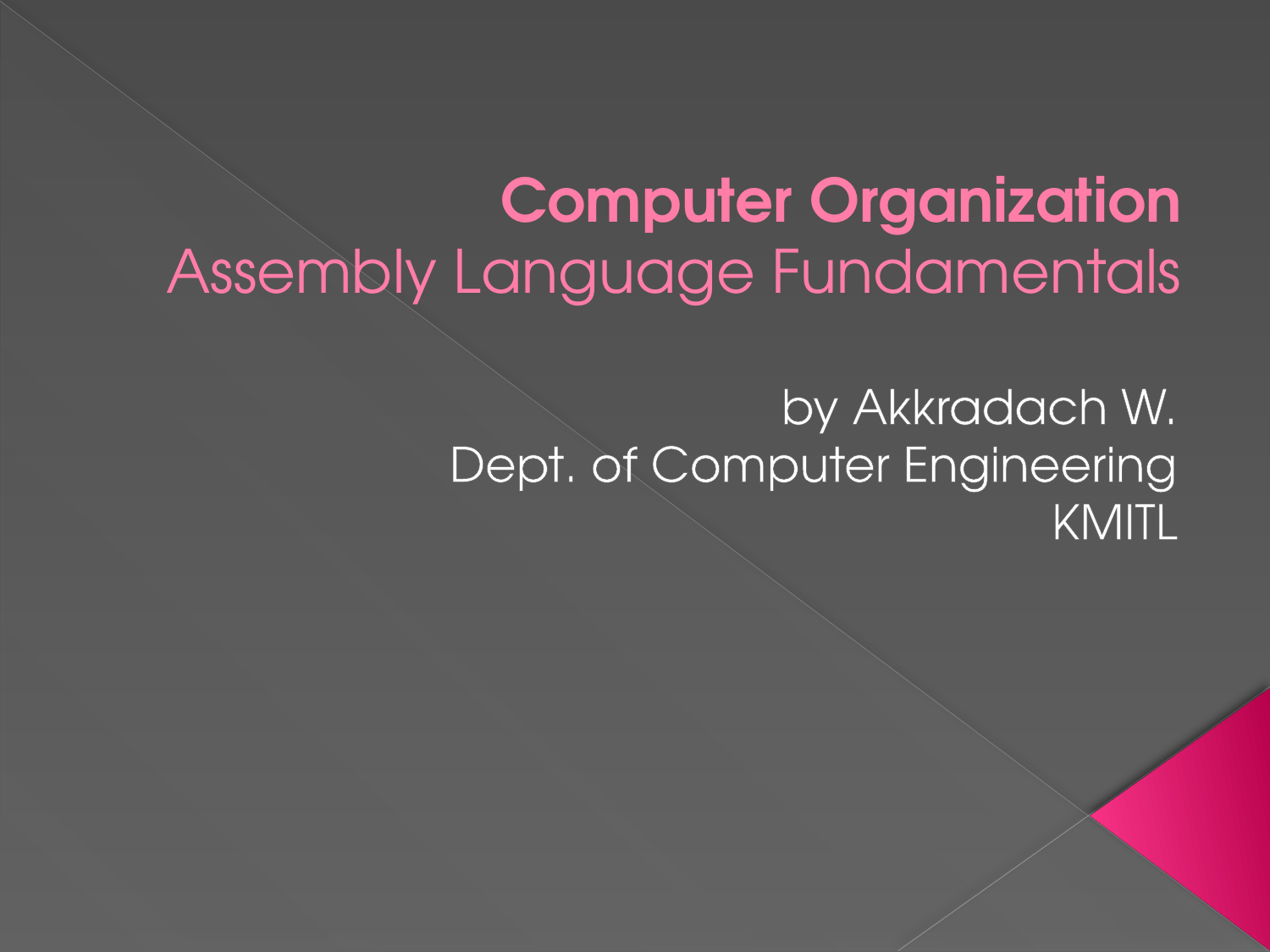

# Computer Organization Assembly Language Fundamentals

by Akkradach W.
Dept. of Computer Engineering
KMITL